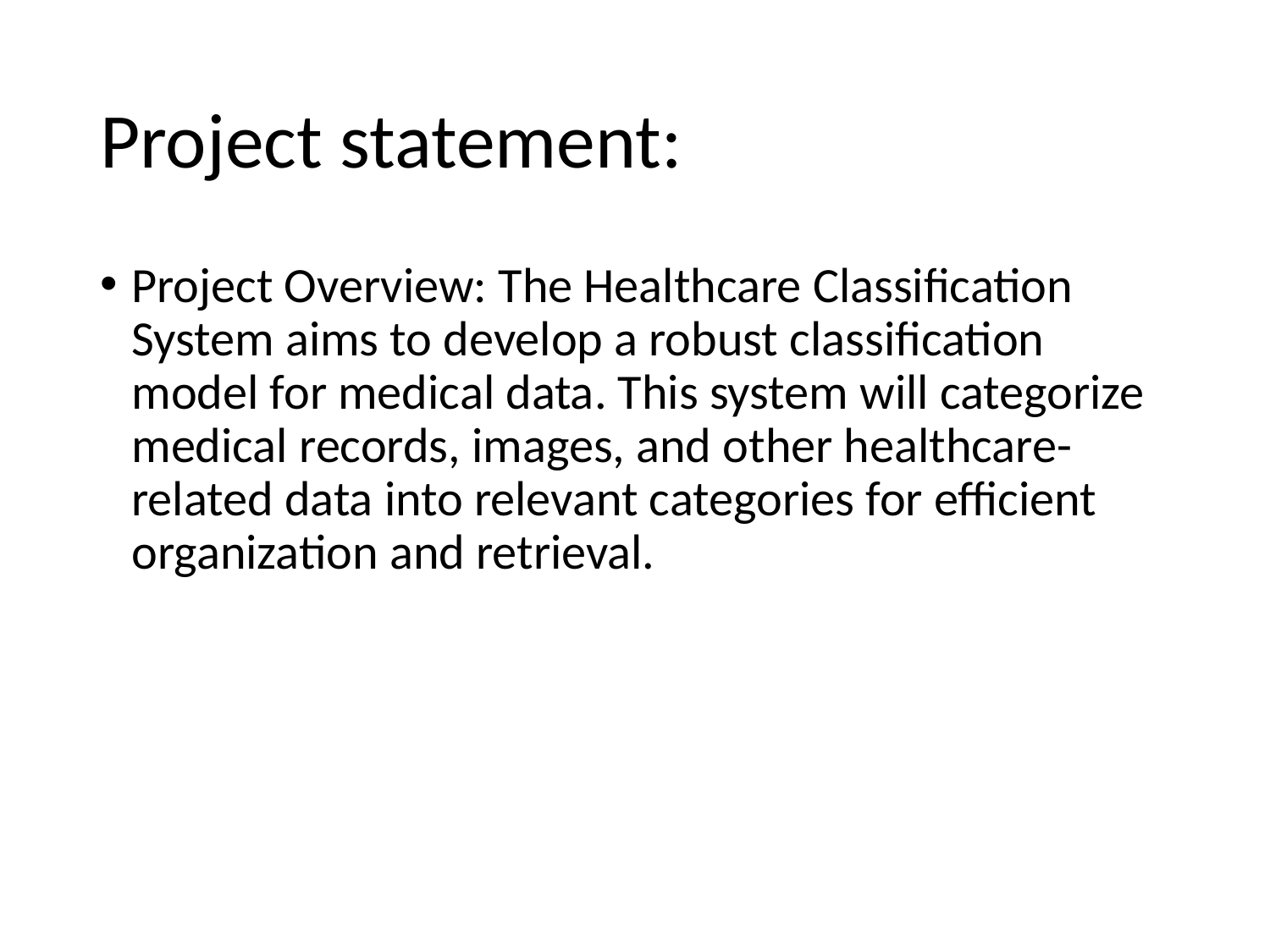

# Project statement:
Project Overview: The Healthcare Classification System aims to develop a robust classification model for medical data. This system will categorize medical records, images, and other healthcare-related data into relevant categories for efficient organization and retrieval.